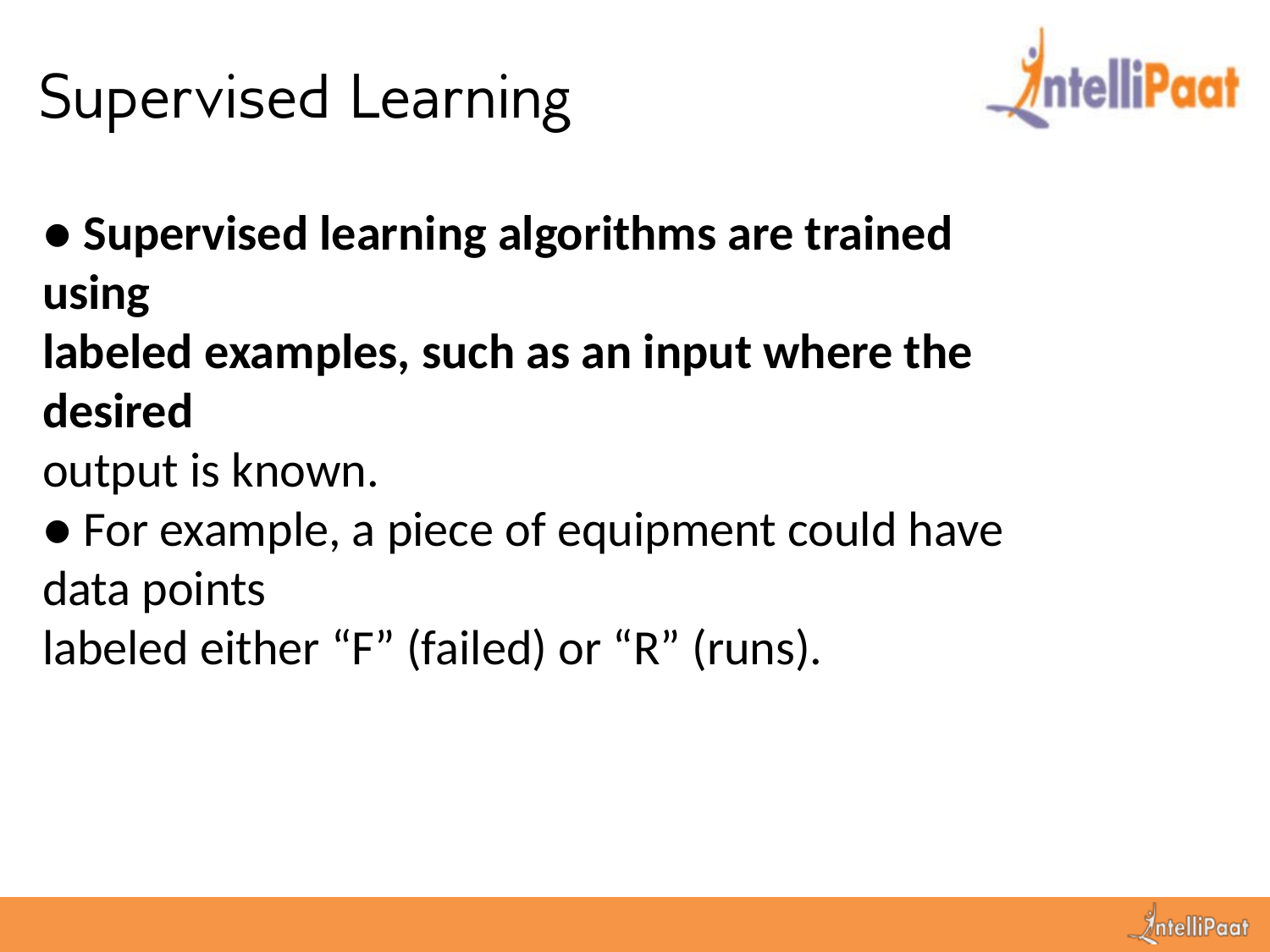

# Supervised Learning
● Supervised learning algorithms are trained using
labeled examples, such as an input where the desired
output is known.
● For example, a piece of equipment could have data points
labeled either “F” (failed) or “R” (runs).